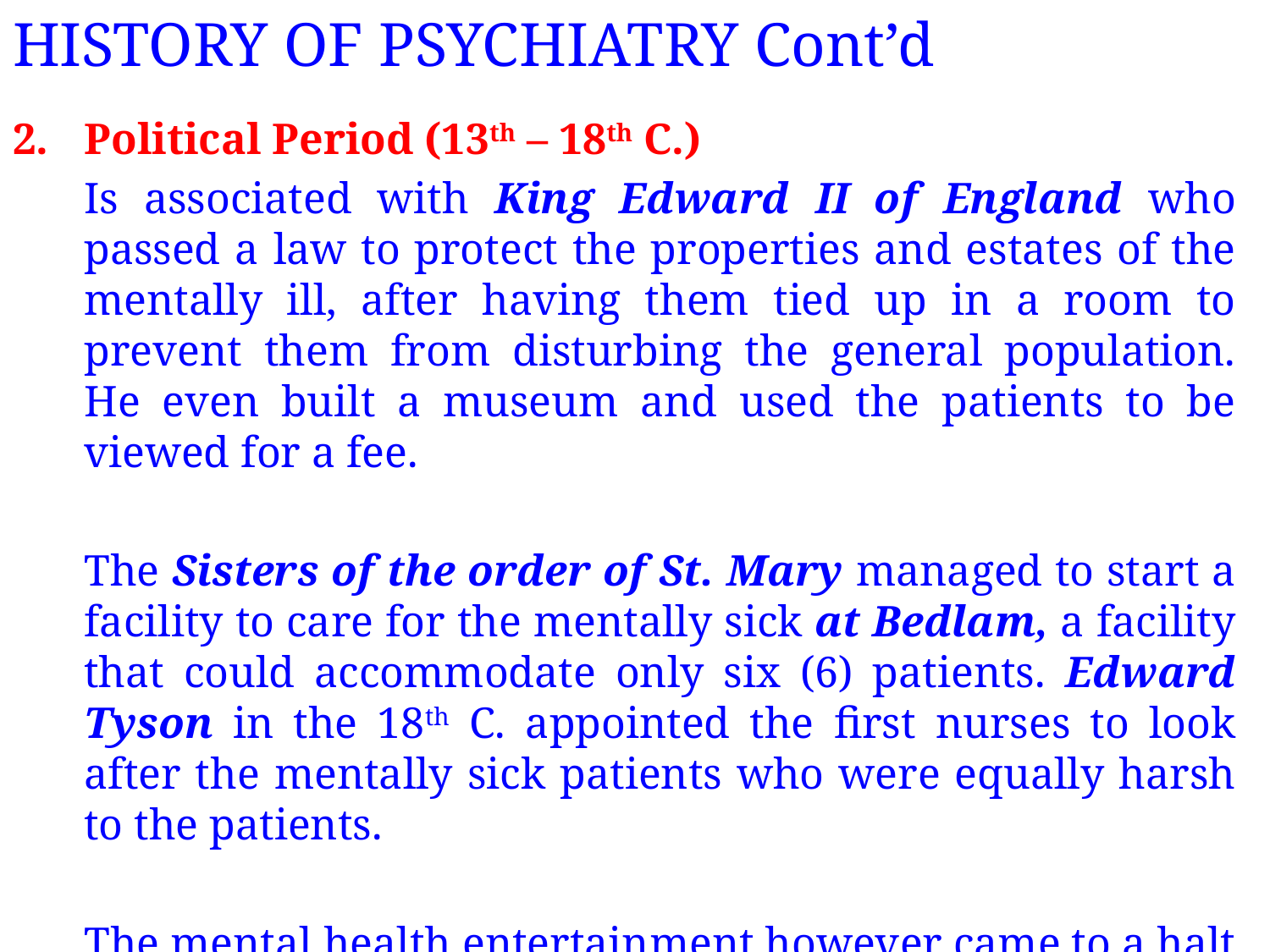

# HISTORY OF PSYCHIATRY Cont’d
Political Period (13th – 18th C.)
	Is associated with King Edward II of England who passed a law to protect the properties and estates of the mentally ill, after having them tied up in a room to prevent them from disturbing the general population. He even built a museum and used the patients to be viewed for a fee.

	The Sisters of the order of St. Mary managed to start a facility to care for the mentally sick at Bedlam, a facility that could accommodate only six (6) patients. Edward Tyson in the 18th C. appointed the first nurses to look after the mentally sick patients who were equally harsh to the patients.

	The mental health entertainment however came to a halt at St. Luke’s hospital in London, UK.